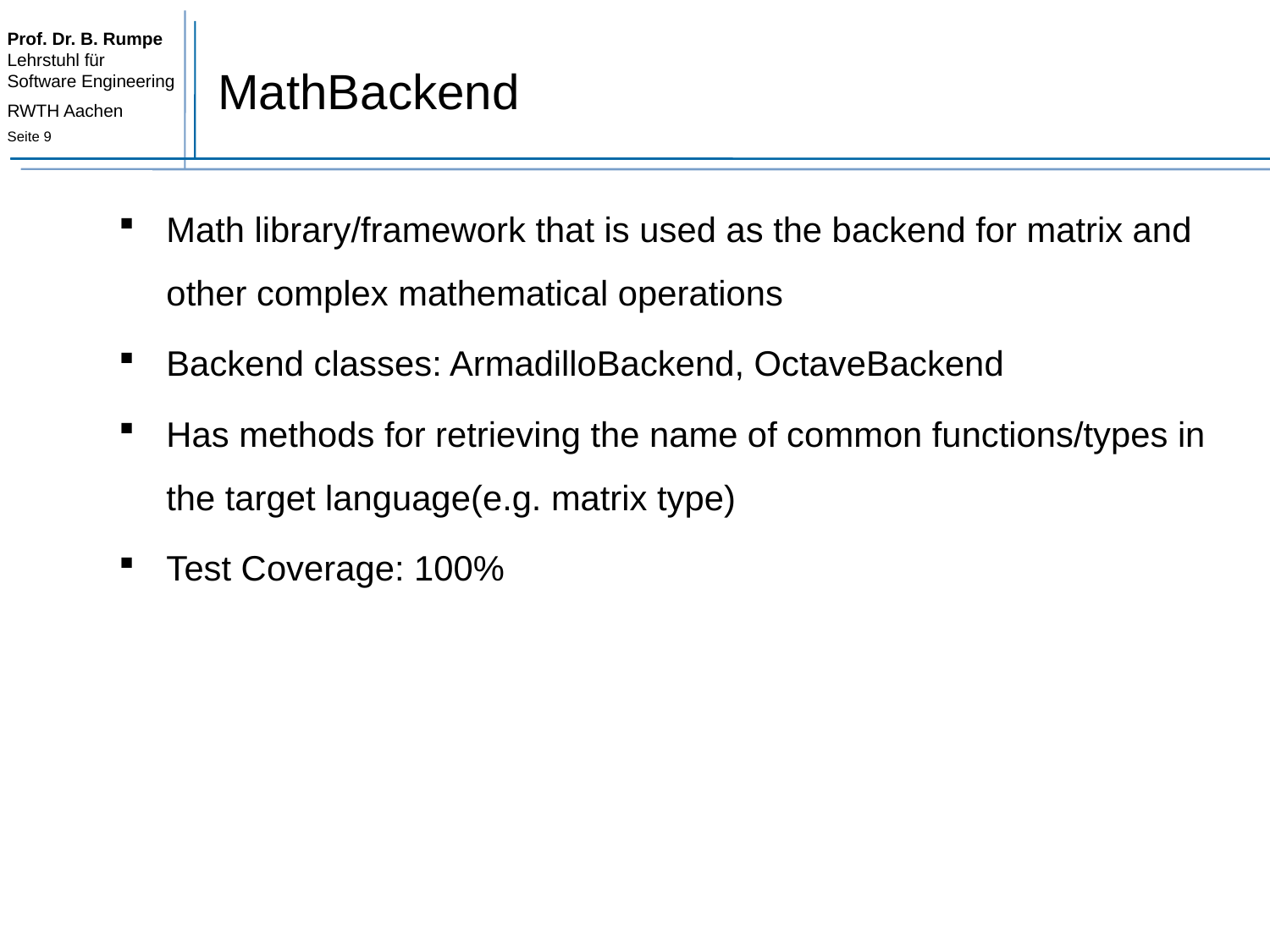

# MathBackend
Math library/framework that is used as the backend for matrix and other complex mathematical operations
Backend classes: ArmadilloBackend, OctaveBackend
Has methods for retrieving the name of common functions/types in the target language(e.g. matrix type)
Test Coverage: 100%